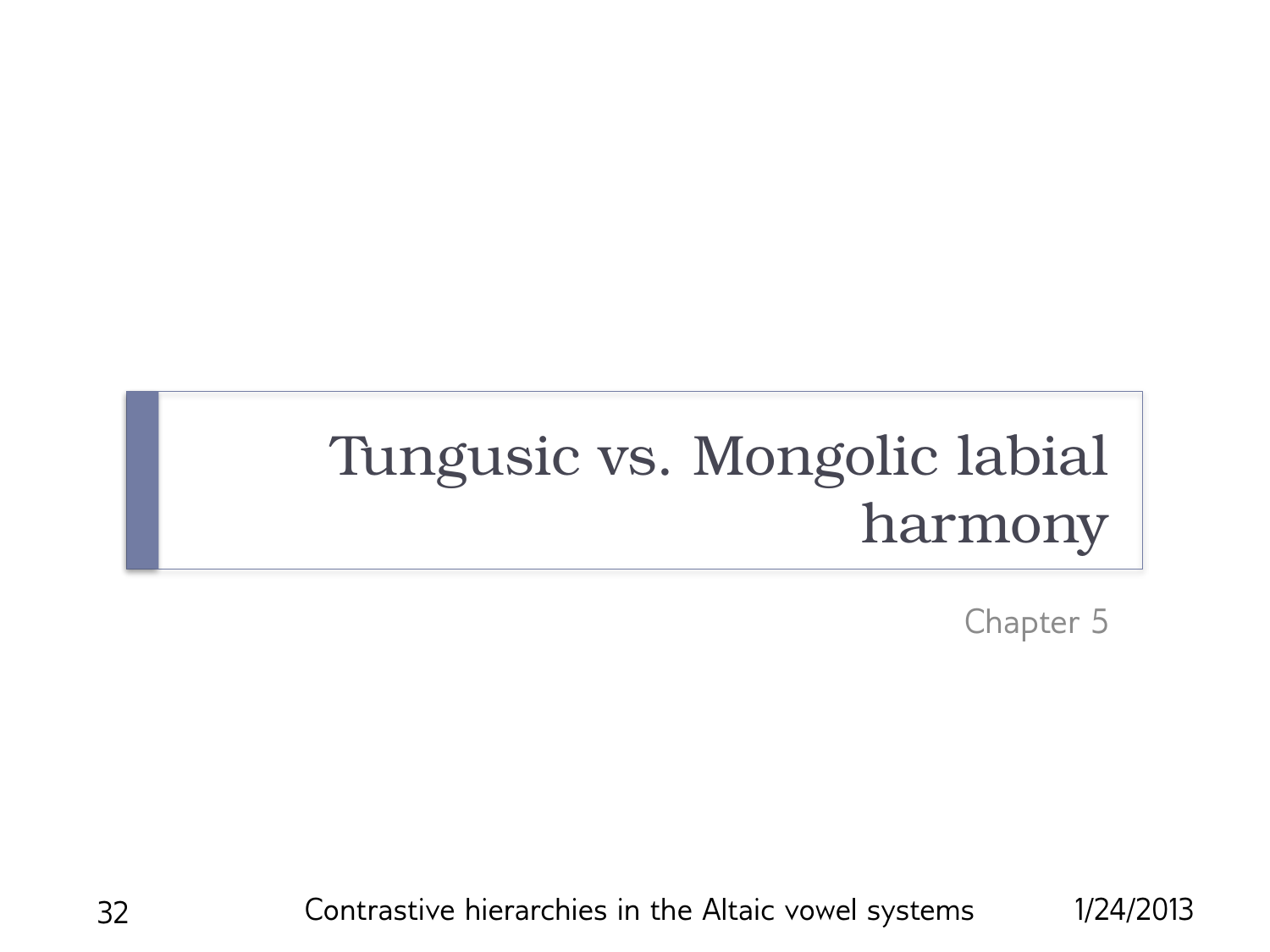

# Tungusic vs. Mongolic labial harmony
Chapter 5
Contrastive hierarchies in the Altaic vowel systems
1/24/2013
32